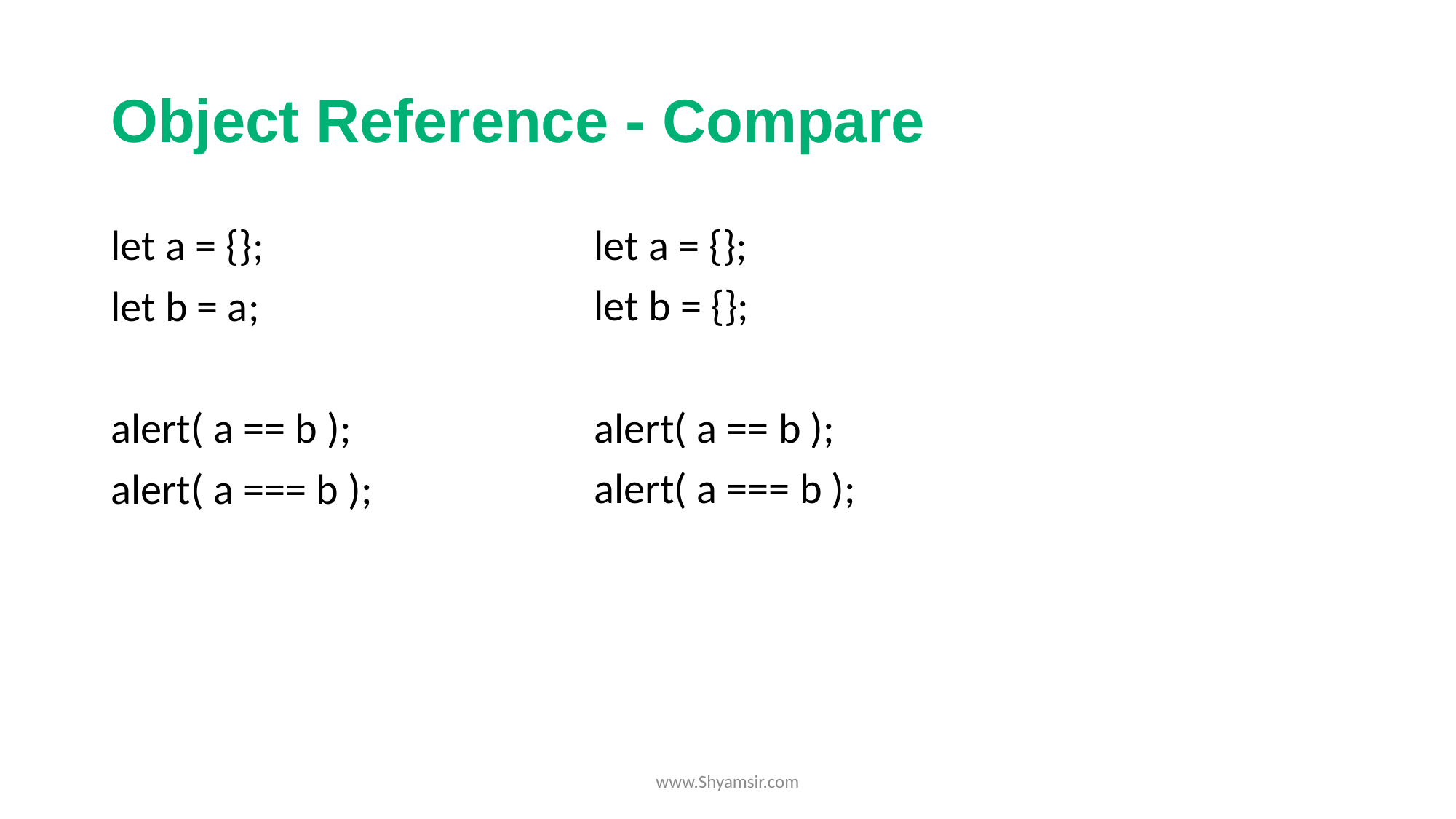

# Object Reference - Compare
let a = {};
let b = a;

alert( a == b );
alert( a === b );
let a = {};
let b = {};

alert( a == b );
alert( a === b );
www.Shyamsir.com